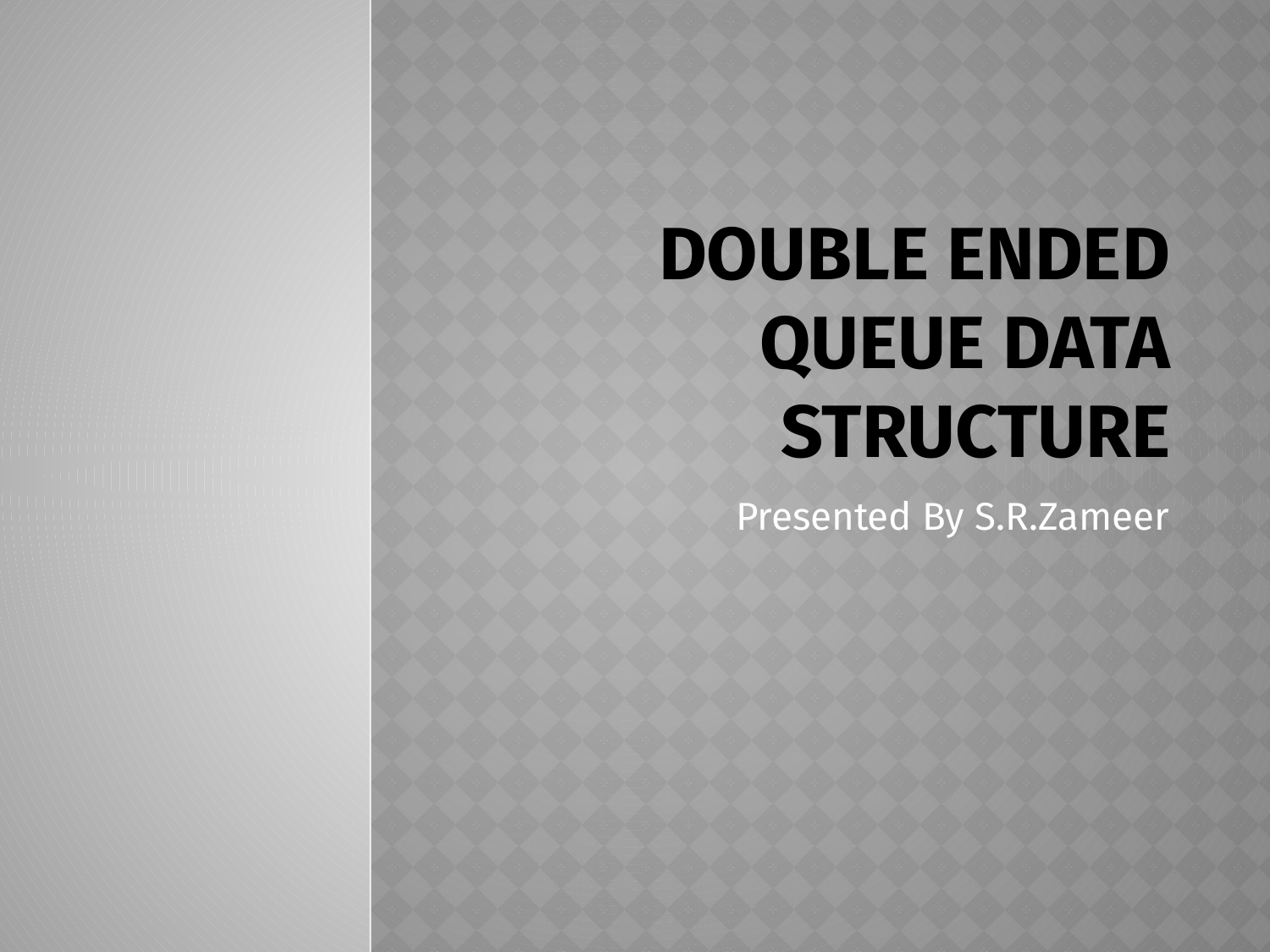

# Double Ended Queue Data structure
Presented By S.R.Zameer